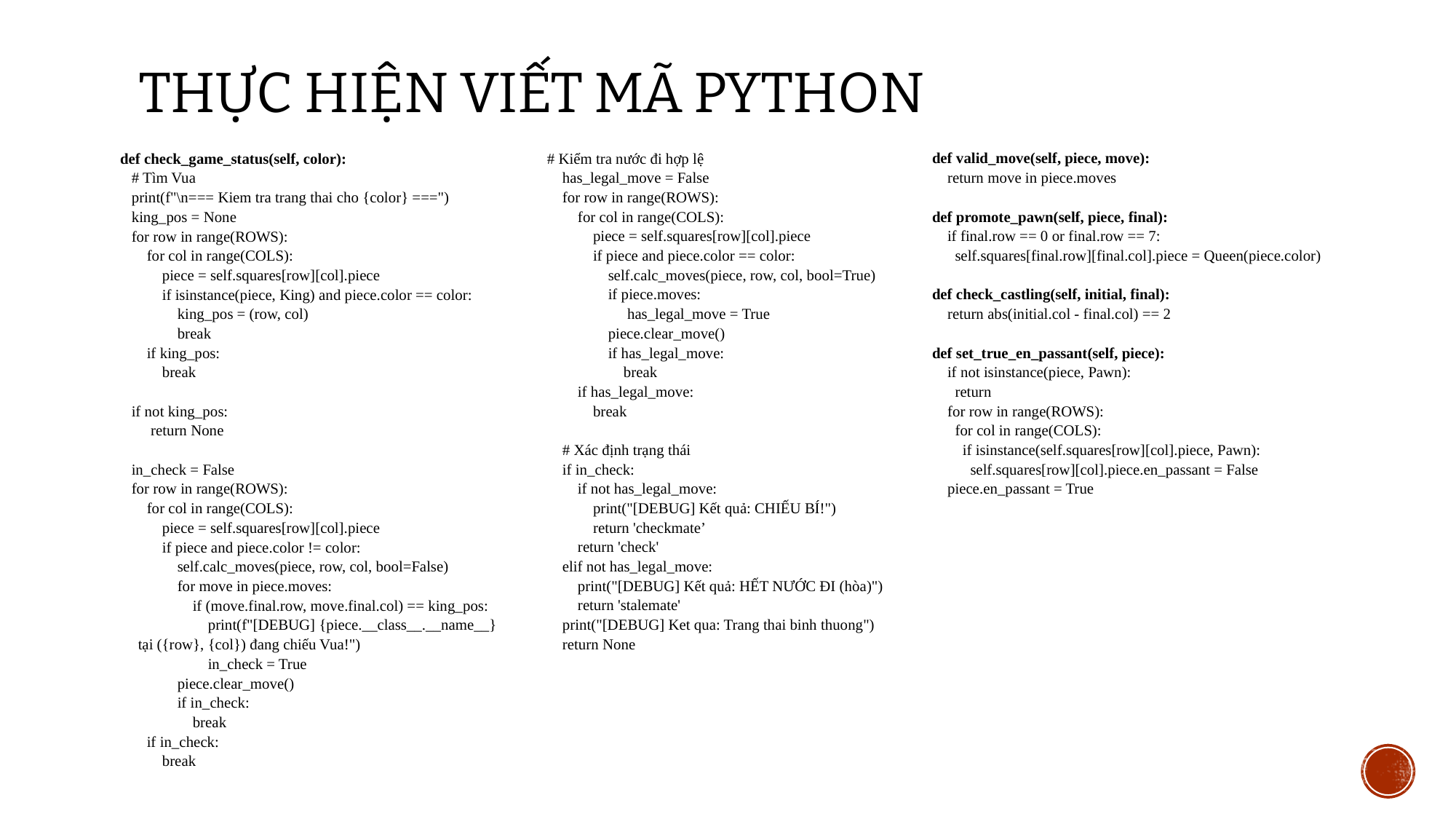

# THỰC HIỆN VIẾT MÃ PYTHON
 def check_game_status(self, color):
    # Tìm Vua
    print(f"\n=== Kiem tra trang thai cho {color} ===")
    king_pos = None
    for row in range(ROWS):
        for col in range(COLS):
            piece = self.squares[row][col].piece
            if isinstance(piece, King) and piece.color == color:
                king_pos = (row, col)
                break
        if king_pos:
            break

    if not king_pos:
         return None

    in_check = False
    for row in range(ROWS):
        for col in range(COLS):
            piece = self.squares[row][col].piece
            if piece and piece.color != color:
                self.calc_moves(piece, row, col, bool=False)
                for move in piece.moves:
                    if (move.final.row, move.final.col) == king_pos:
                        print(f"[DEBUG] {piece.__class__.__name__} tại ({row}, {col}) đang chiếu Vua!")
                        in_check = True
                piece.clear_move()
                if in_check:
                    break
        if in_check:
            break

# Kiểm tra nước đi hợp lệ
    has_legal_move = False
    for row in range(ROWS):
        for col in range(COLS):
            piece = self.squares[row][col].piece
            if piece and piece.color == color:
                self.calc_moves(piece, row, col, bool=True)
                if piece.moves:
                     has_legal_move = True
                piece.clear_move()
                if has_legal_move:
                    break
        if has_legal_move:
            break

    # Xác định trạng thái
    if in_check:
        if not has_legal_move:
            print("[DEBUG] Kết quả: CHIẾU BÍ!")
            return 'checkmate’
        return 'check'
    elif not has_legal_move:
        print("[DEBUG] Kết quả: HẾT NƯỚC ĐI (hòa)")
        return 'stalemate'
    print("[DEBUG] Ket qua: Trang thai binh thuong")
    return None

def valid_move(self, piece, move):
    return move in piece.moves

def promote_pawn(self, piece, final):
    if final.row == 0 or final.row == 7:
      self.squares[final.row][final.col].piece = Queen(piece.color)

def check_castling(self, initial, final):
    return abs(initial.col - final.col) == 2

def set_true_en_passant(self, piece):
    if not isinstance(piece, Pawn):
      return
    for row in range(ROWS):
      for col in range(COLS):
        if isinstance(self.squares[row][col].piece, Pawn):
          self.squares[row][col].piece.en_passant = False
    piece.en_passant = True